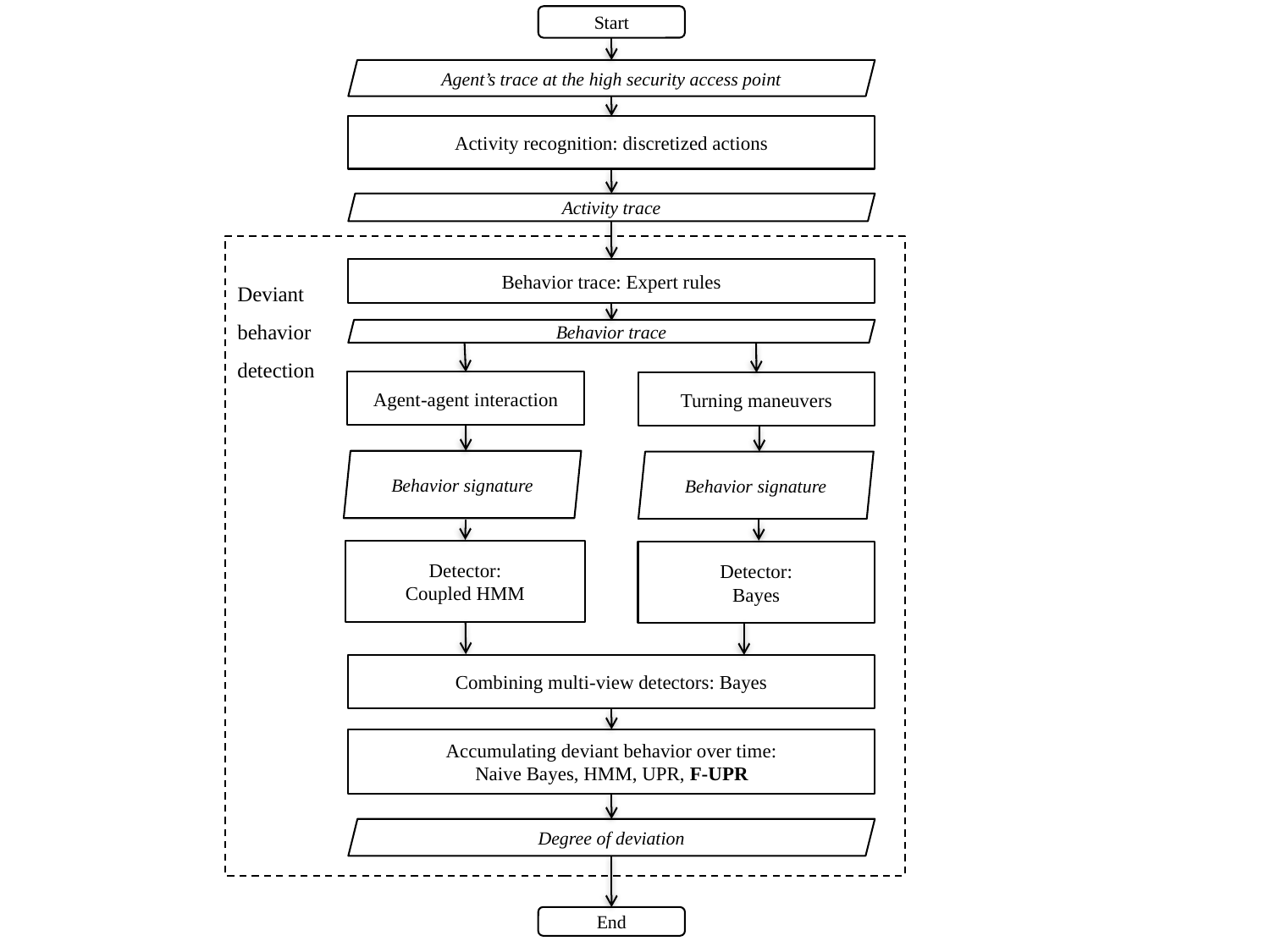

Start
Agent’s trace at the high security access point
Activity recognition: discretized actions
Activity trace

Deviant
behavior
detection
Behavior trace: Expert rules
Behavior trace
Agent-agent interaction
Turning maneuvers
Behavior signature
Behavior signature
Detector:
Coupled HMM
Detector:
Bayes
Combining multi-view detectors: Bayes
Accumulating deviant behavior over time:
Naive Bayes, HMM, UPR, F-UPR
Degree of deviation
End